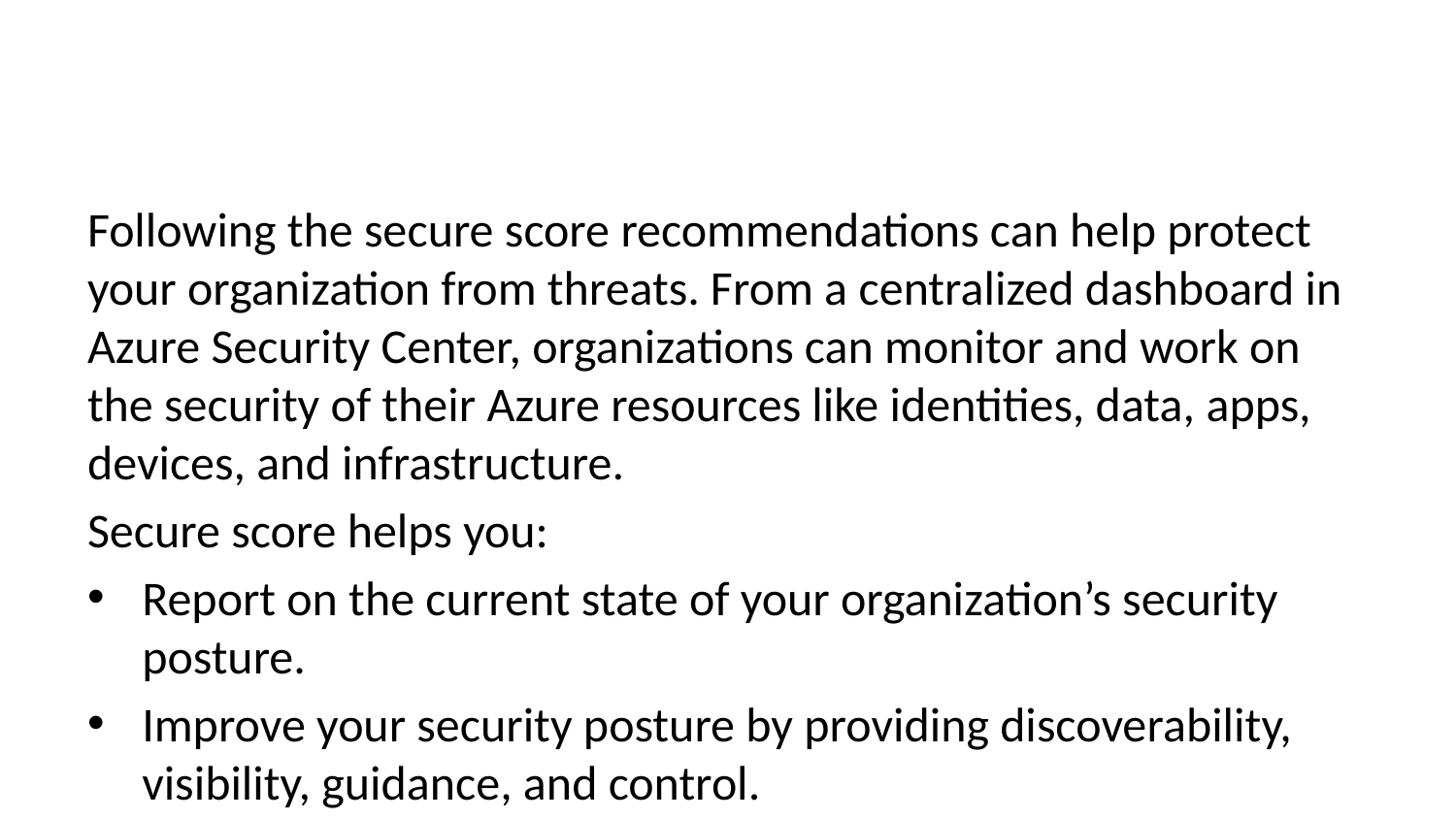

Following the secure score recommendations can help protect your organization from threats. From a centralized dashboard in Azure Security Center, organizations can monitor and work on the security of their Azure resources like identities, data, apps, devices, and infrastructure.
Secure score helps you:
Report on the current state of your organization’s security posture.
Improve your security posture by providing discoverability, visibility, guidance, and control.
Compare with benchmarks and establish key performance indicators (KPIs).